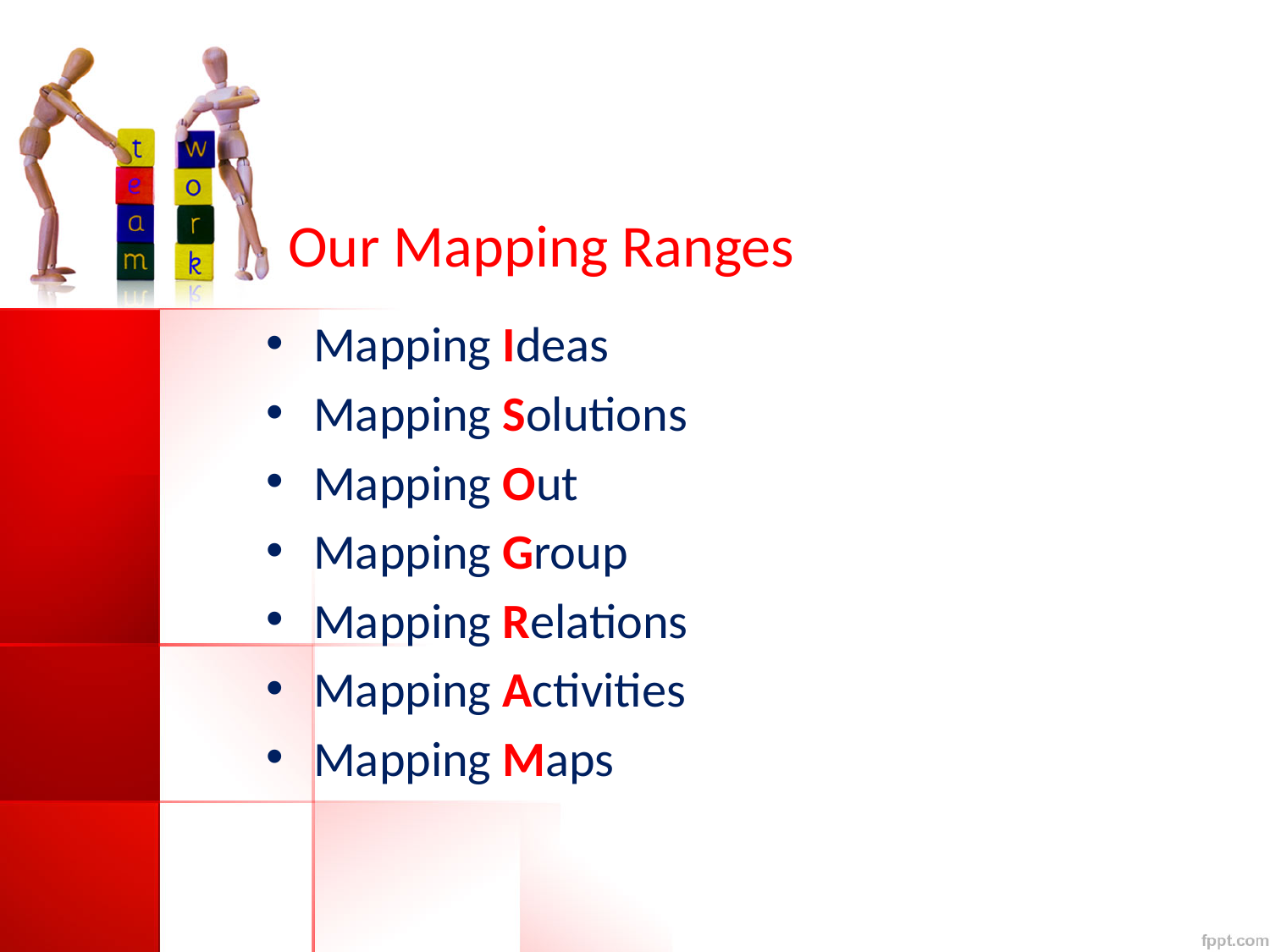

# Our Mapping Ranges
Mapping Ideas
Mapping Solutions
Mapping Out
Mapping Group
Mapping Relations
Mapping Activities
Mapping Maps